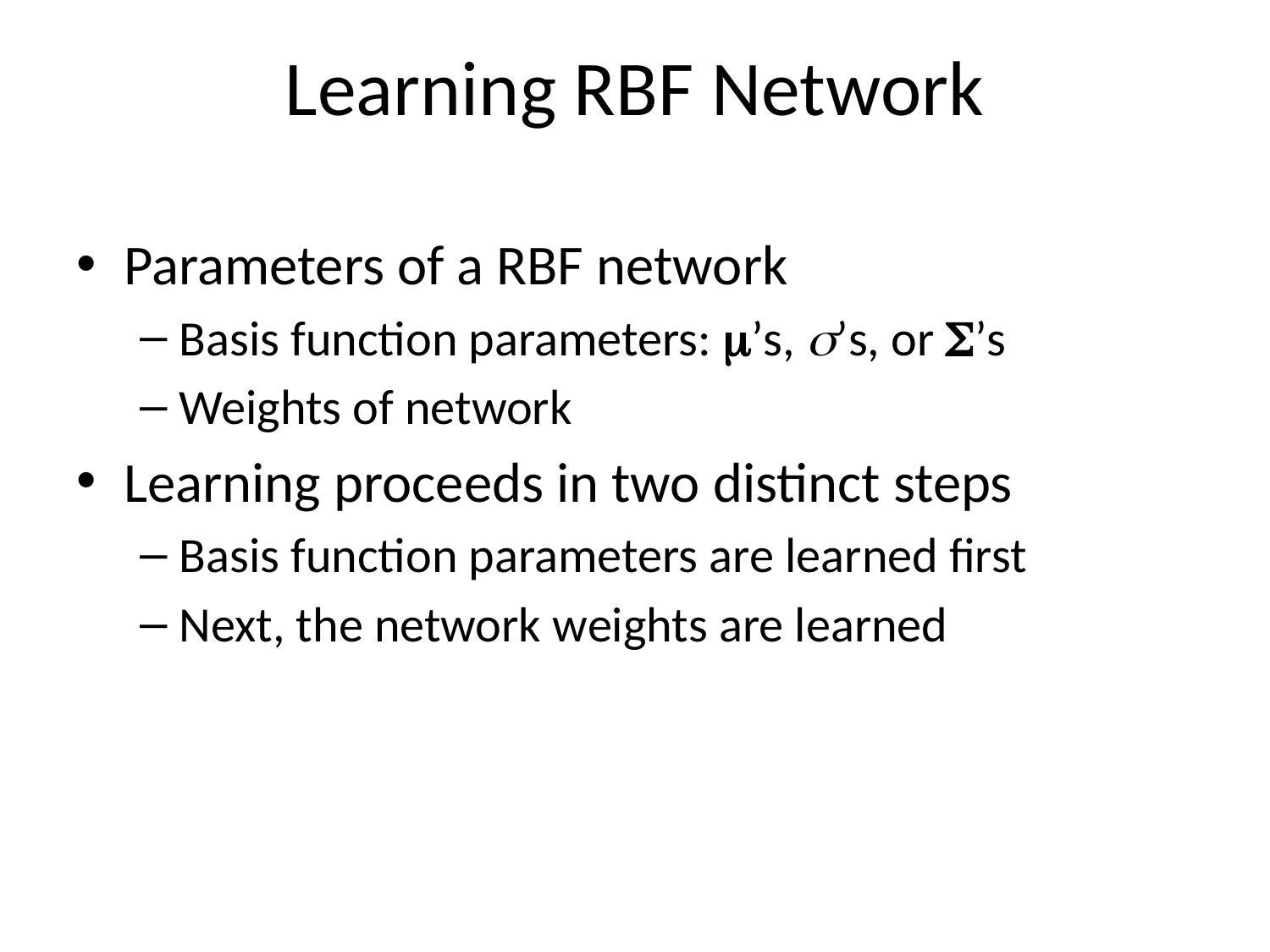

# Learning RBF Network
Parameters of a RBF network
Basis function parameters: μ’s, σ’s, or Σ’s
Weights of network
Learning proceeds in two distinct steps
Basis function parameters are learned first
Next, the network weights are learned